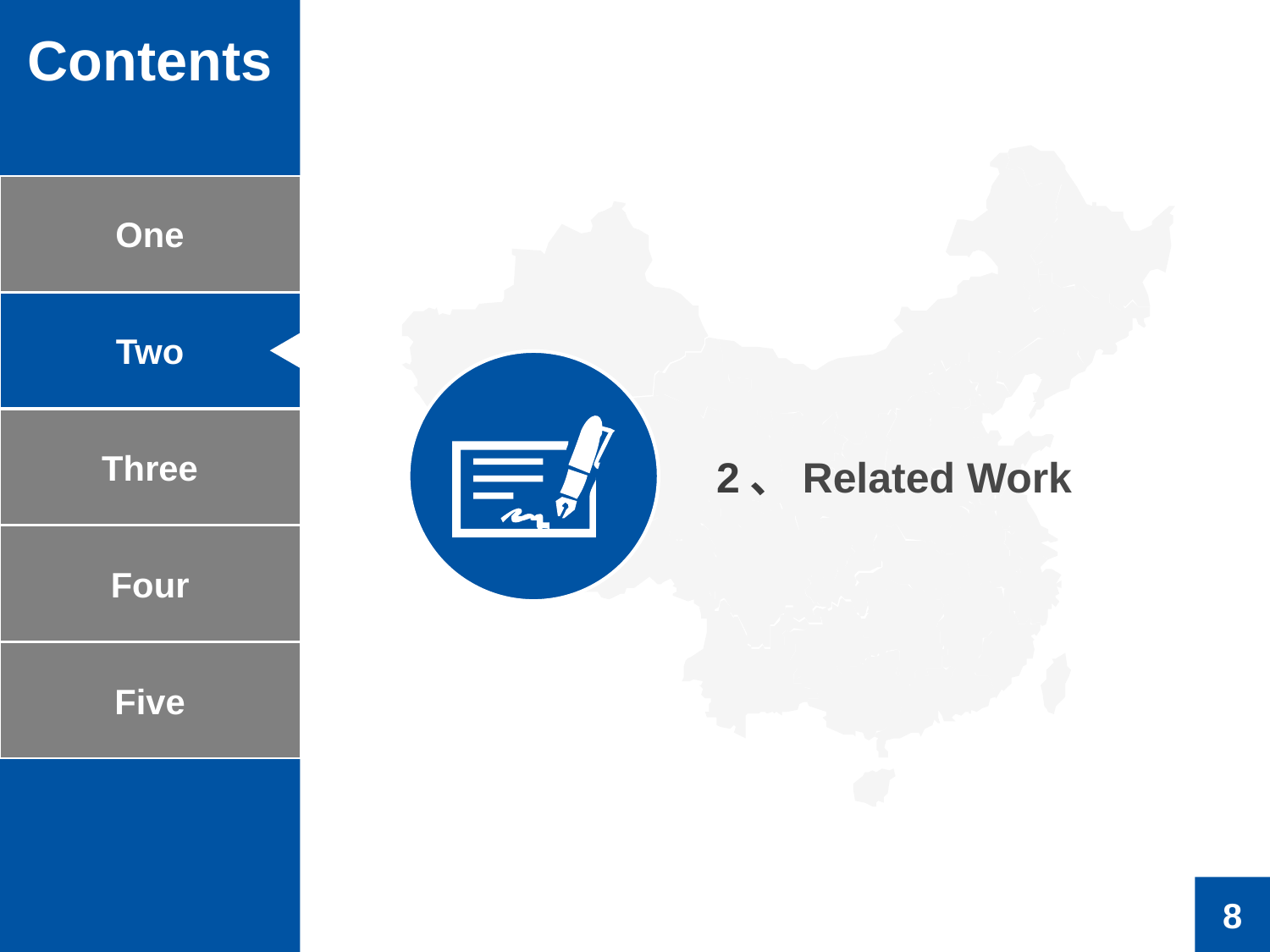

Contents

One
Two

Three
2、Related Work
Four
Five
8